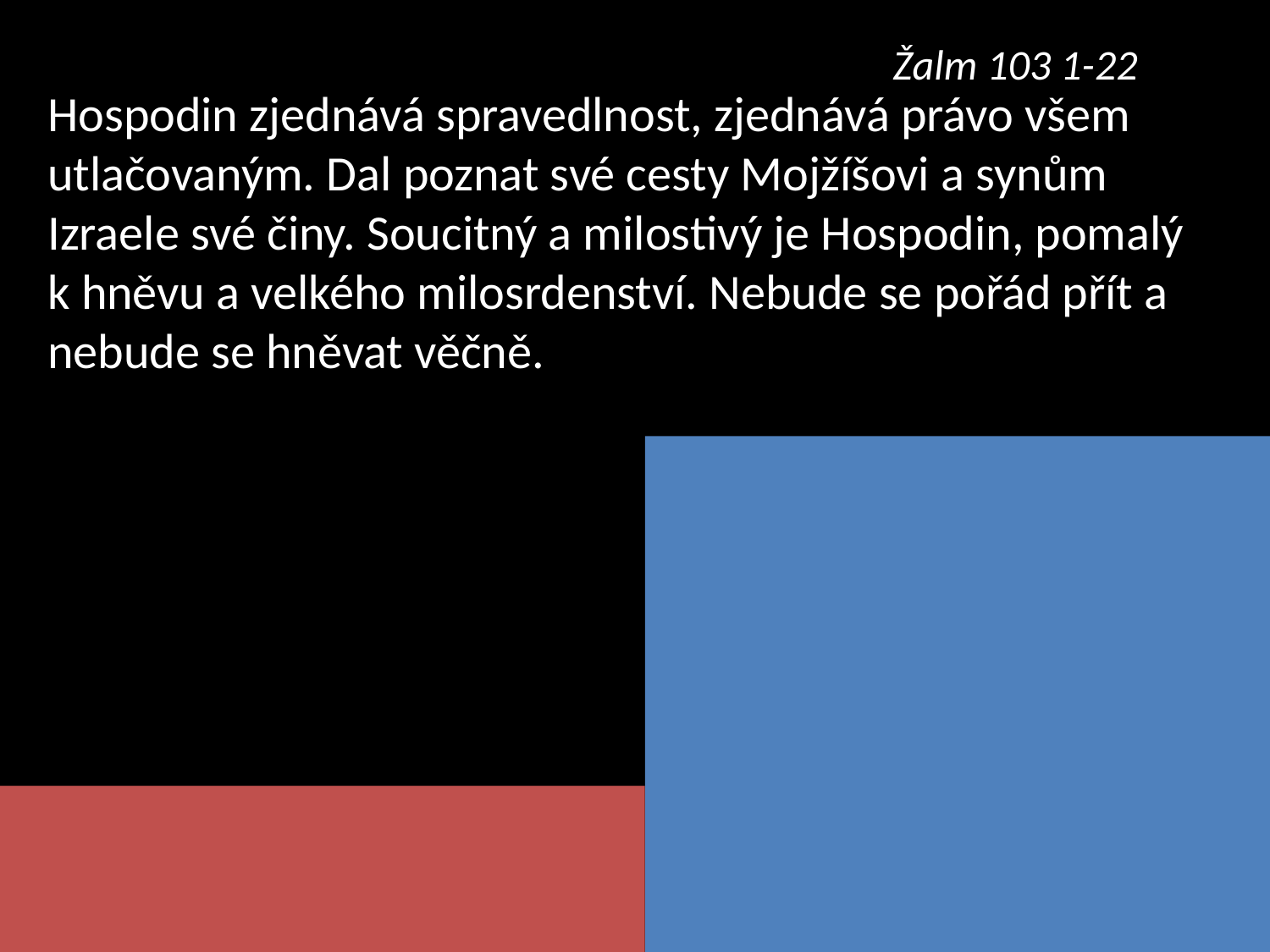

Žalm 103 1-22
Hospodin zjednává spravedlnost, zjednává právo všem utlačovaným. Dal poznat své cesty Mojžíšovi a synům Izraele své činy. Soucitný a milostivý je Hospodin, pomalý k hněvu a velkého milosrdenství. Nebude se pořád přít a nebude se hněvat věčně.